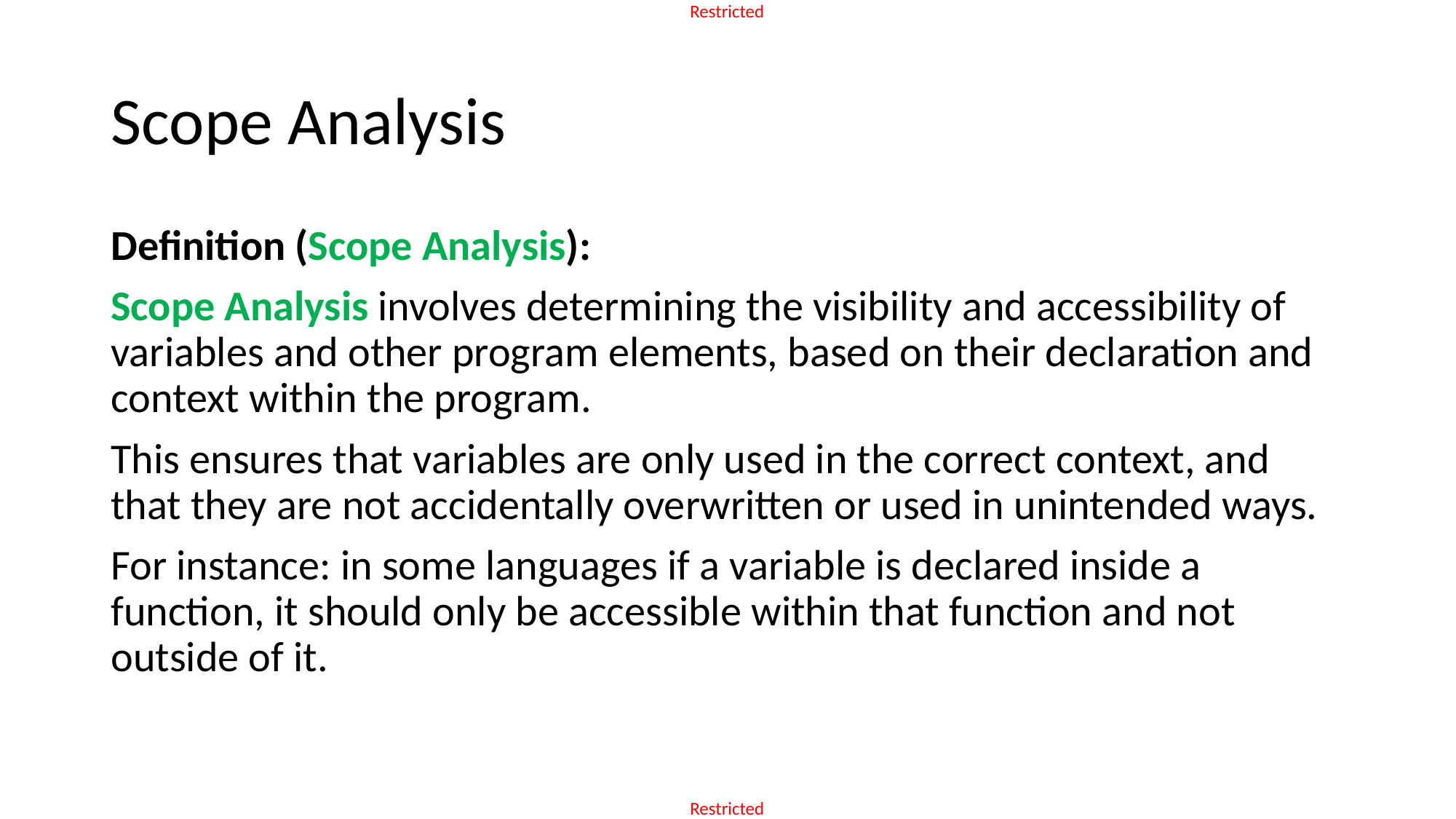

# Scope Analysis
Definition (Scope Analysis):
Scope Analysis involves determining the visibility and accessibility of variables and other program elements, based on their declaration and context within the program.
This ensures that variables are only used in the correct context, and that they are not accidentally overwritten or used in unintended ways.
For instance: in some languages if a variable is declared inside a function, it should only be accessible within that function and not outside of it.